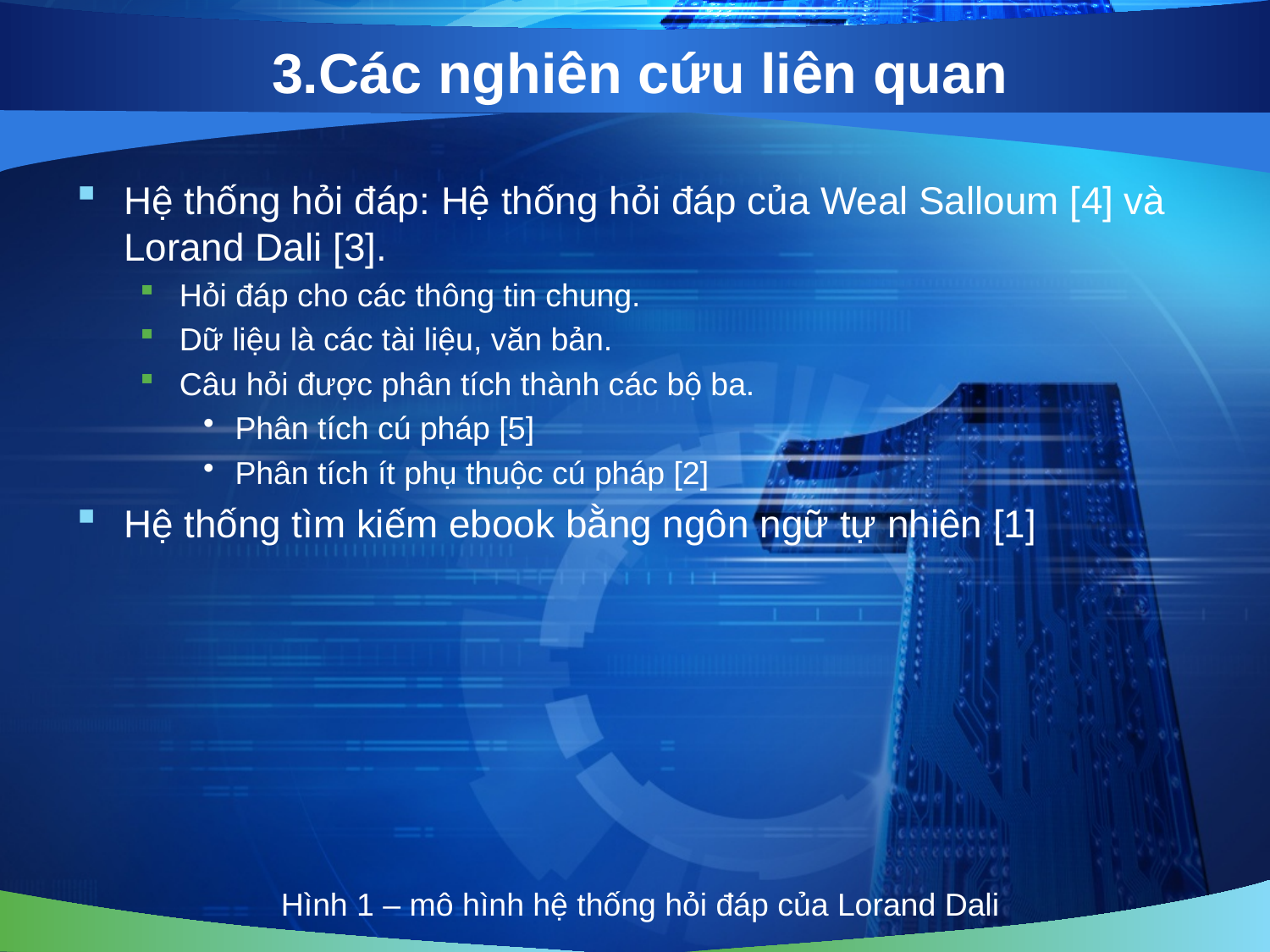

# 3.Các nghiên cứu liên quan
Hệ thống hỏi đáp: Hệ thống hỏi đáp của Weal Salloum [4] và Lorand Dali [3].
Hỏi đáp cho các thông tin chung.
Dữ liệu là các tài liệu, văn bản.
Câu hỏi được phân tích thành các bộ ba.
Phân tích cú pháp [5]
Phân tích ít phụ thuộc cú pháp [2]
Hệ thống tìm kiếm ebook bằng ngôn ngữ tự nhiên [1]

Hình 1 – mô hình hệ thống hỏi đáp của Lorand Dali